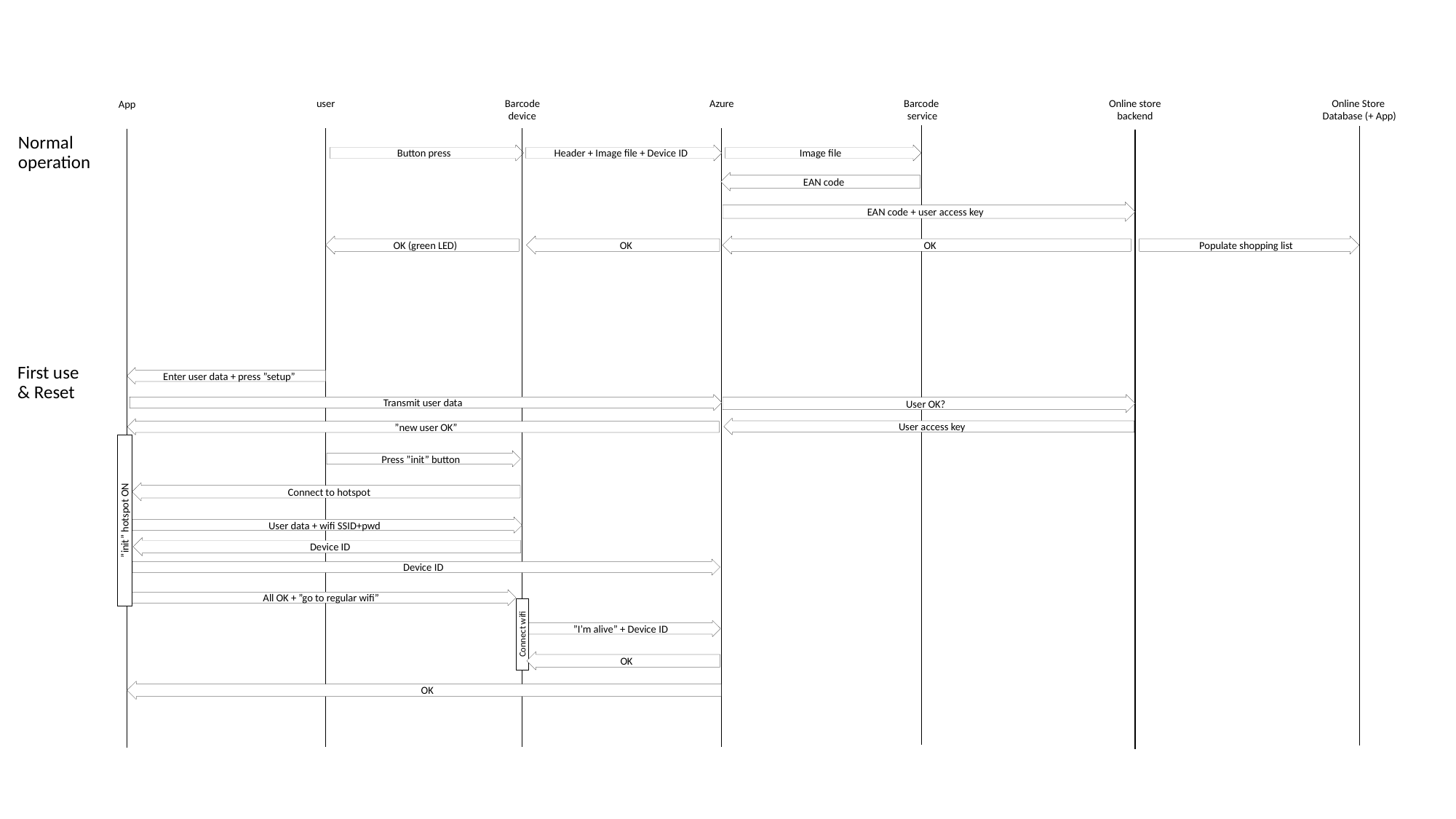

user
Barcode
device
Azure
Barcode
 service
Online store
backend
Online Store
Database (+ App)
App
# Normal operation
Button press
Image file
Header + Image file + Device ID
EAN code
EAN code + user access key
OK (green LED)
OK
OK
Populate shopping list
First use & Reset
Enter user data + press ”setup”
Transmit user data
User OK?
User access key
”new user OK”
Press ”init” button
Connect to hotspot
”init” hotspot ON
User data + wifi SSID+pwd
Device ID
Device ID
All OK + ”go to regular wifi”
”I’m alive” + Device ID
Connect wifi
OK
OK